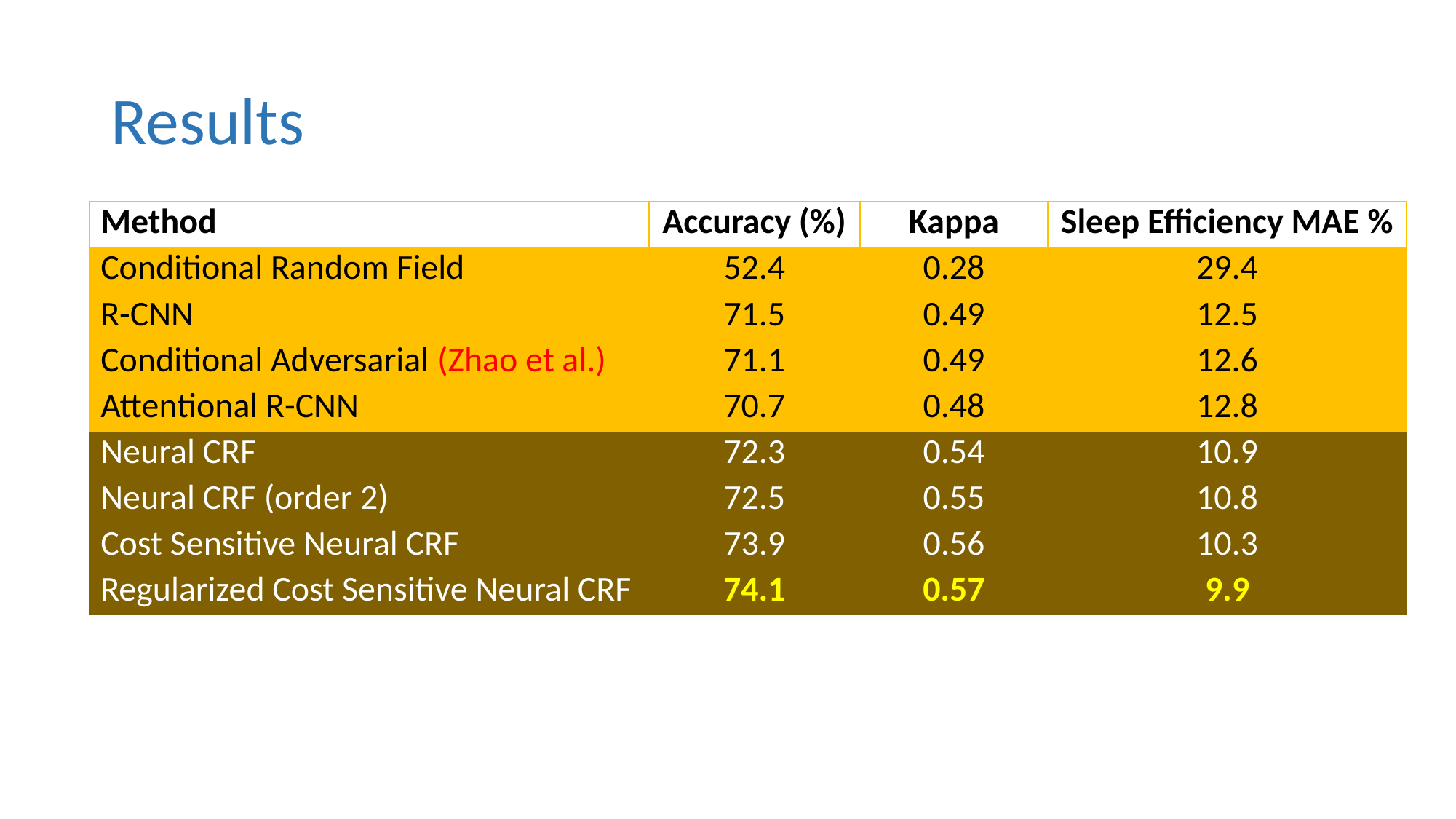

# Results
| Method | Accuracy (%) | Kappa | Sleep Efficiency MAE % |
| --- | --- | --- | --- |
| Conditional Random Field | 52.4 | 0.28 | 29.4 |
| R-CNN | 71.5 | 0.49 | 12.5 |
| Conditional Adversarial (Zhao et al.) | 71.1 | 0.49 | 12.6 |
| Attentional R-CNN | 70.7 | 0.48 | 12.8 |
| Neural CRF | 72.3 | 0.54 | 10.9 |
| Neural CRF (order 2) | 72.5 | 0.55 | 10.8 |
| Cost Sensitive Neural CRF | 73.9 | 0.56 | 10.3 |
| Regularized Cost Sensitive Neural CRF | 74.1 | 0.57 | 9.9 |